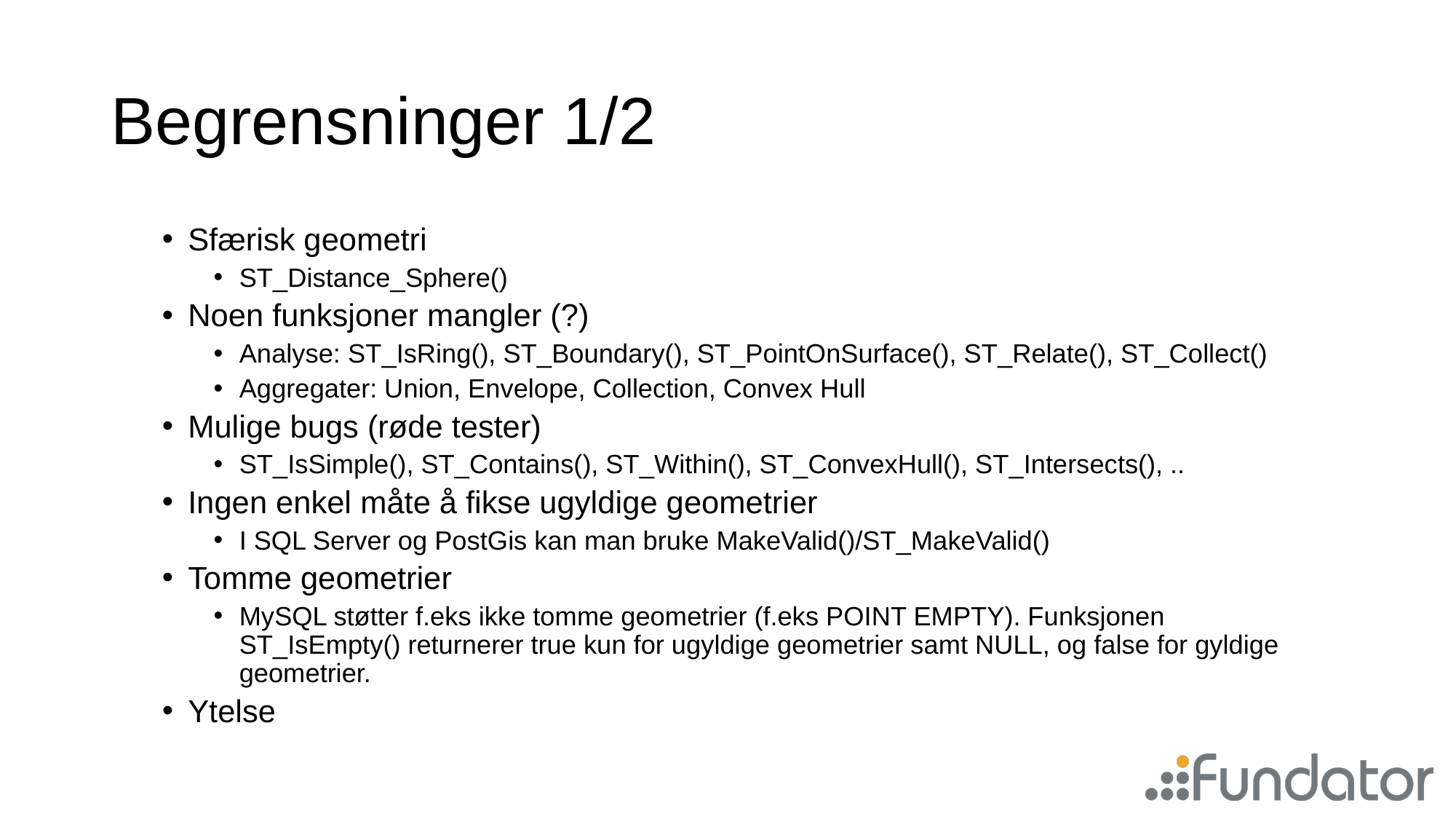

# Begrensninger 1/2
Sfærisk geometri
ST_Distance_Sphere()
Noen funksjoner mangler (?)
Analyse: ST_IsRing(), ST_Boundary(), ST_PointOnSurface(), ST_Relate(), ST_Collect()
Aggregater: Union, Envelope, Collection, Convex Hull
Mulige bugs (røde tester)
ST_IsSimple(), ST_Contains(), ST_Within(), ST_ConvexHull(), ST_Intersects(), ..
Ingen enkel måte å fikse ugyldige geometrier
I SQL Server og PostGis kan man bruke MakeValid()/ST_MakeValid()
Tomme geometrier
MySQL støtter f.eks ikke tomme geometrier (f.eks POINT EMPTY). Funksjonen ST_IsEmpty() returnerer true kun for ugyldige geometrier samt NULL, og false for gyldige geometrier.
Ytelse